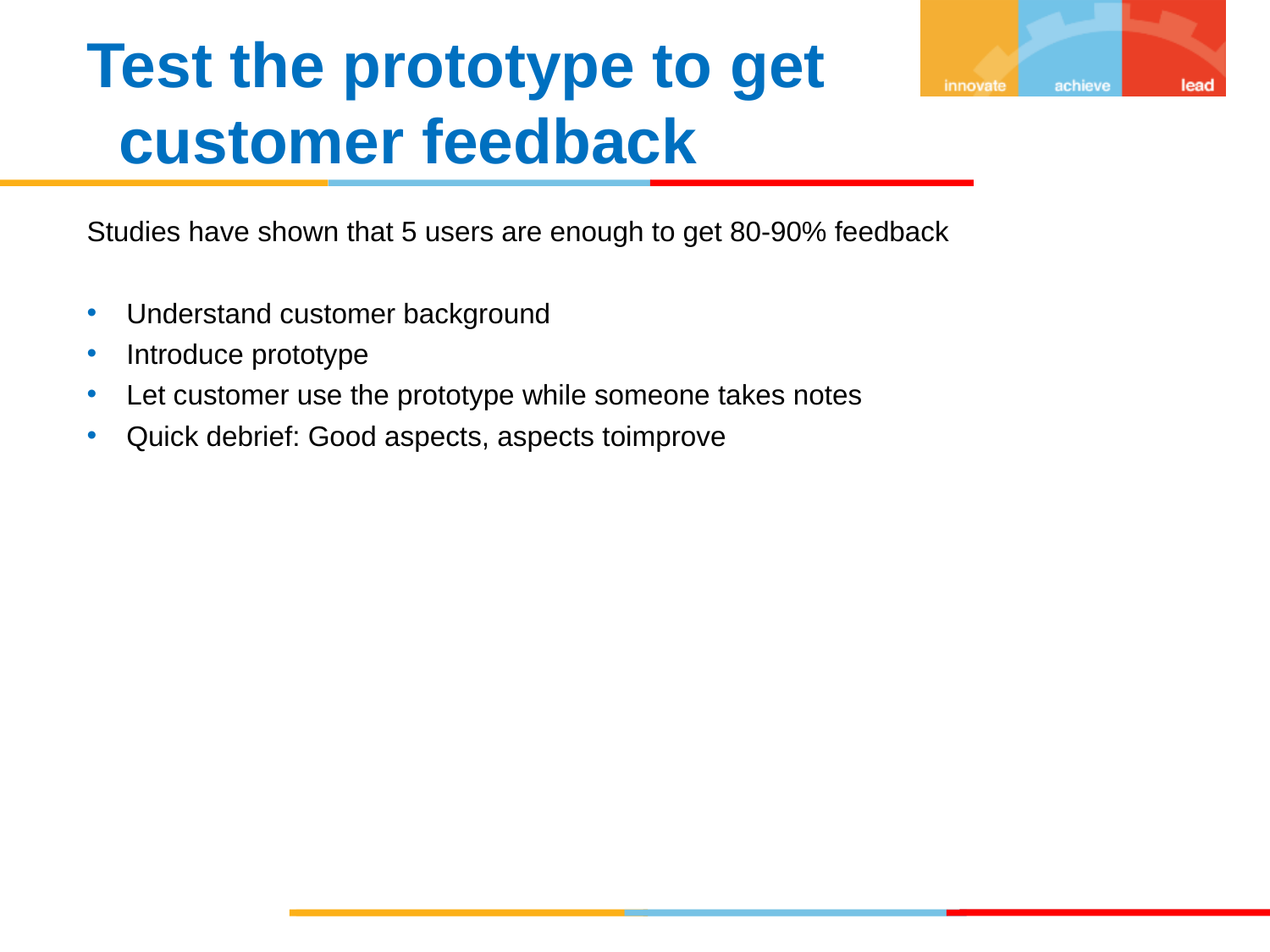

Test the prototype to get customer feedback
Studies have shown that 5 users are enough to get 80-90% feedback

Understand customer background
Introduce prototype
Let customer use the prototype while someone takes notes
Quick debrief: Good aspects, aspects toimprove